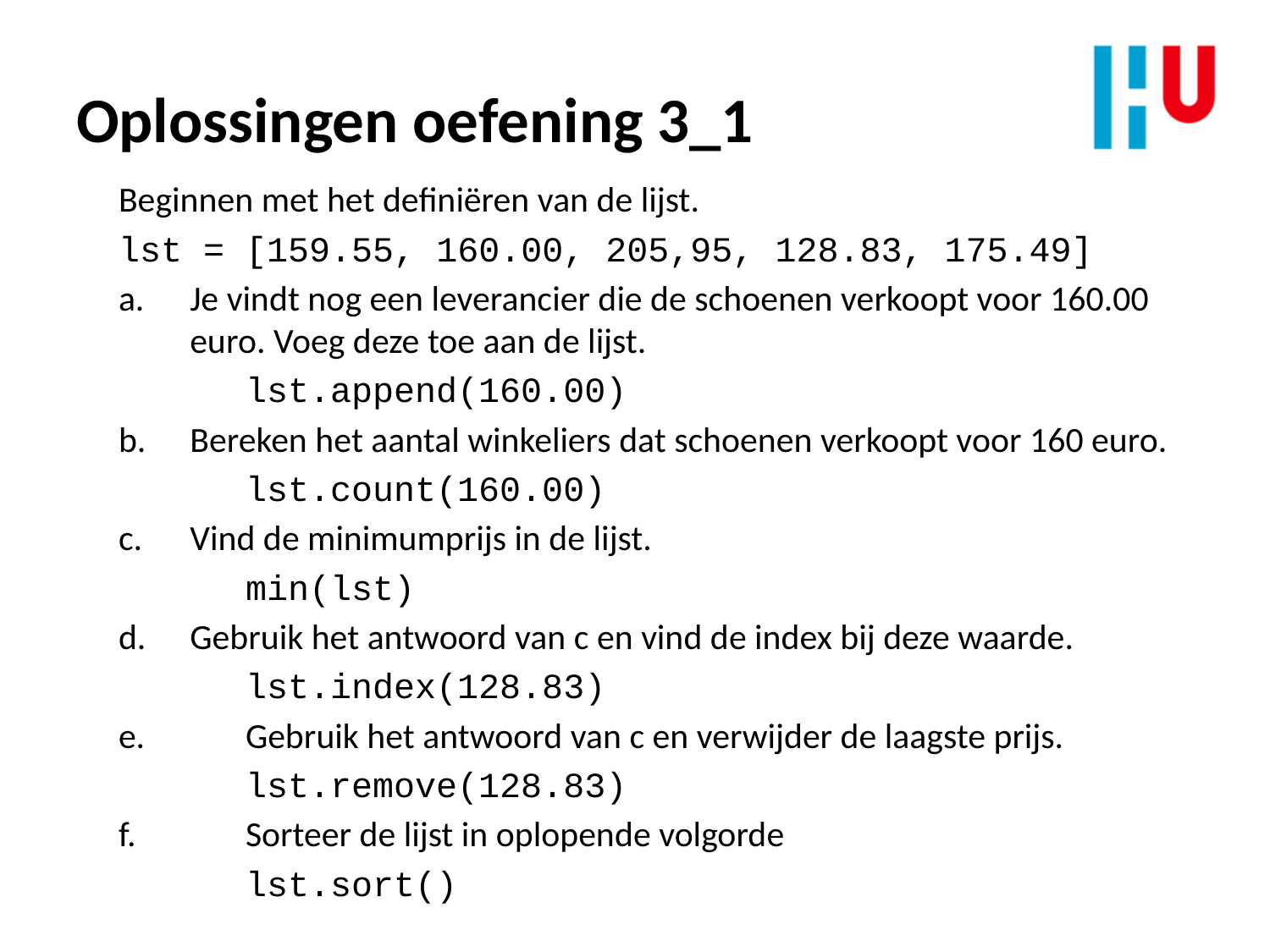

# Oplossingen oefening 3_1
Beginnen met het definiëren van de lijst.
lst = [159.55, 160.00, 205,95, 128.83, 175.49]
Je vindt nog een leverancier die de schoenen verkoopt voor 160.00 euro. Voeg deze toe aan de lijst.
	lst.append(160.00)
Bereken het aantal winkeliers dat schoenen verkoopt voor 160 euro.
	lst.count(160.00)
Vind de minimumprijs in de lijst.
	min(lst)
Gebruik het antwoord van c en vind de index bij deze waarde.
	lst.index(128.83)
e.	Gebruik het antwoord van c en verwijder de laagste prijs.
	lst.remove(128.83)
f.	Sorteer de lijst in oplopende volgorde
	lst.sort()